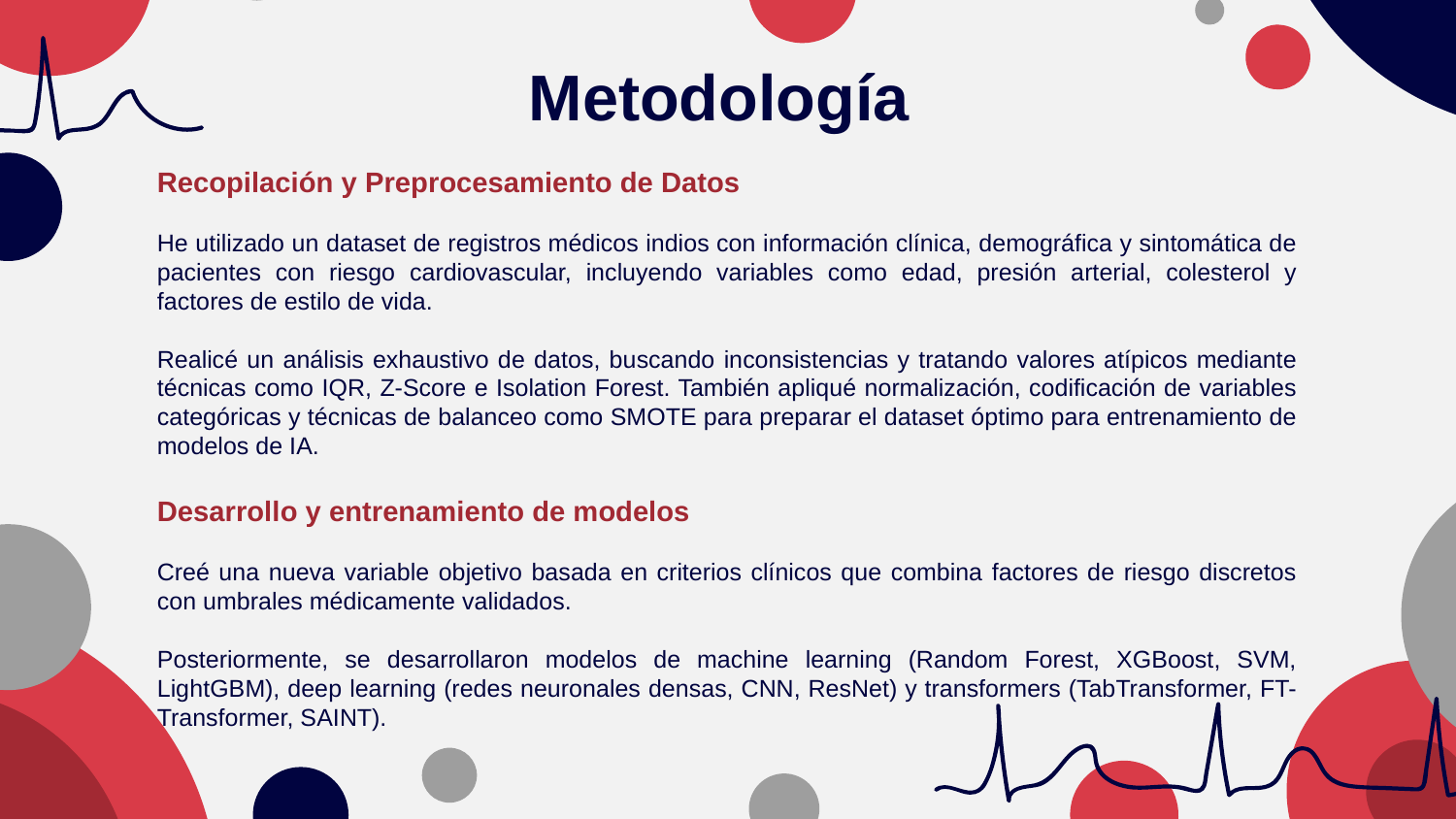

# Metodología
Recopilación y Preprocesamiento de Datos

He utilizado un dataset de registros médicos indios con información clínica, demográfica y sintomática de pacientes con riesgo cardiovascular, incluyendo variables como edad, presión arterial, colesterol y factores de estilo de vida.

Realicé un análisis exhaustivo de datos, buscando inconsistencias y tratando valores atípicos mediante técnicas como IQR, Z-Score e Isolation Forest. También apliqué normalización, codificación de variables categóricas y técnicas de balanceo como SMOTE para preparar el dataset óptimo para entrenamiento de modelos de IA.

Desarrollo y entrenamiento de modelos

Creé una nueva variable objetivo basada en criterios clínicos que combina factores de riesgo discretos con umbrales médicamente validados.

Posteriormente, se desarrollaron modelos de machine learning (Random Forest, XGBoost, SVM, LightGBM), deep learning (redes neuronales densas, CNN, ResNet) y transformers (TabTransformer, FT-Transformer, SAINT).